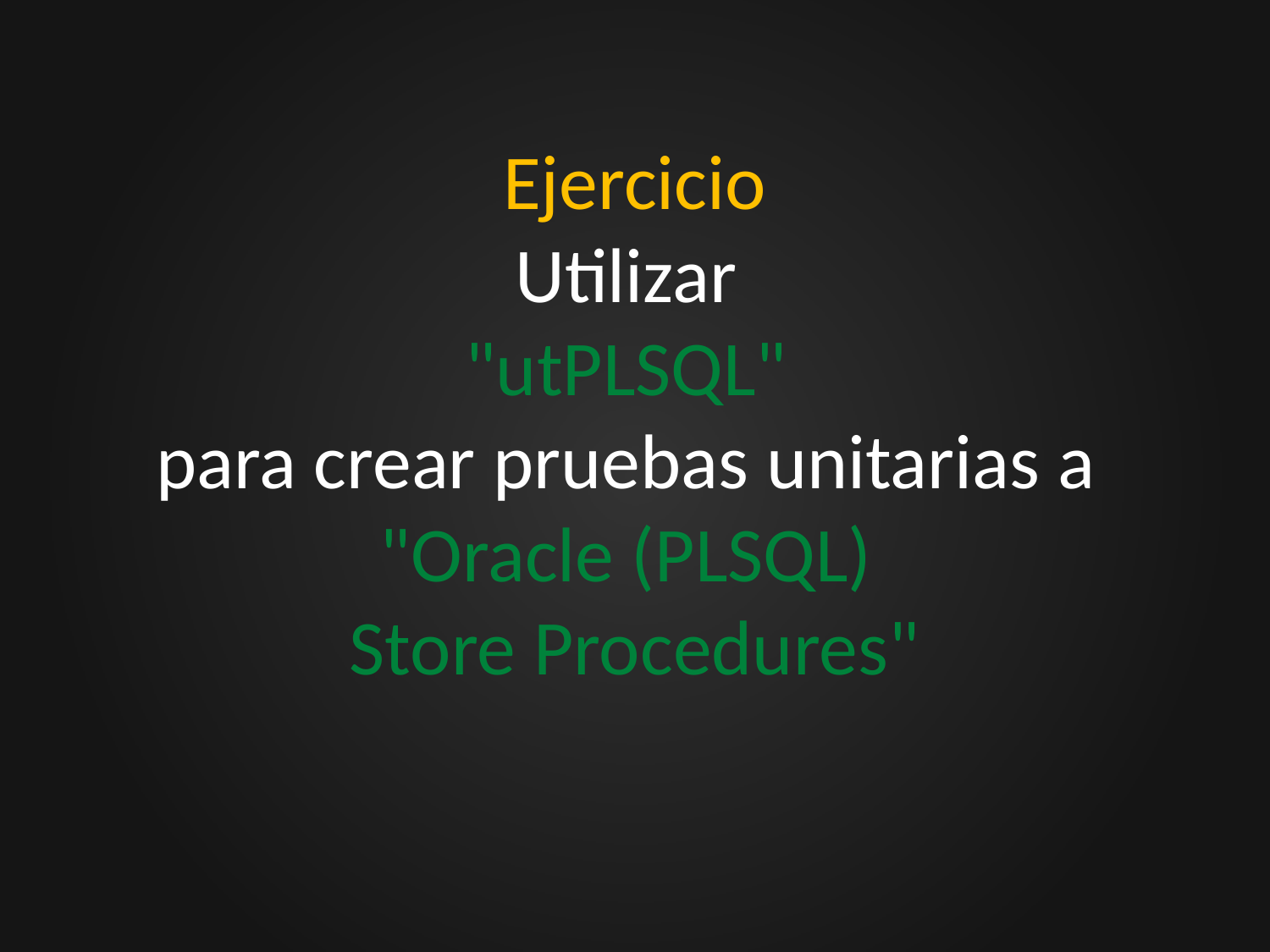

Ejercicio
Utilizar
"utPLSQL"
para crear pruebas unitarias a
"Oracle (PLSQL)
Store Procedures"